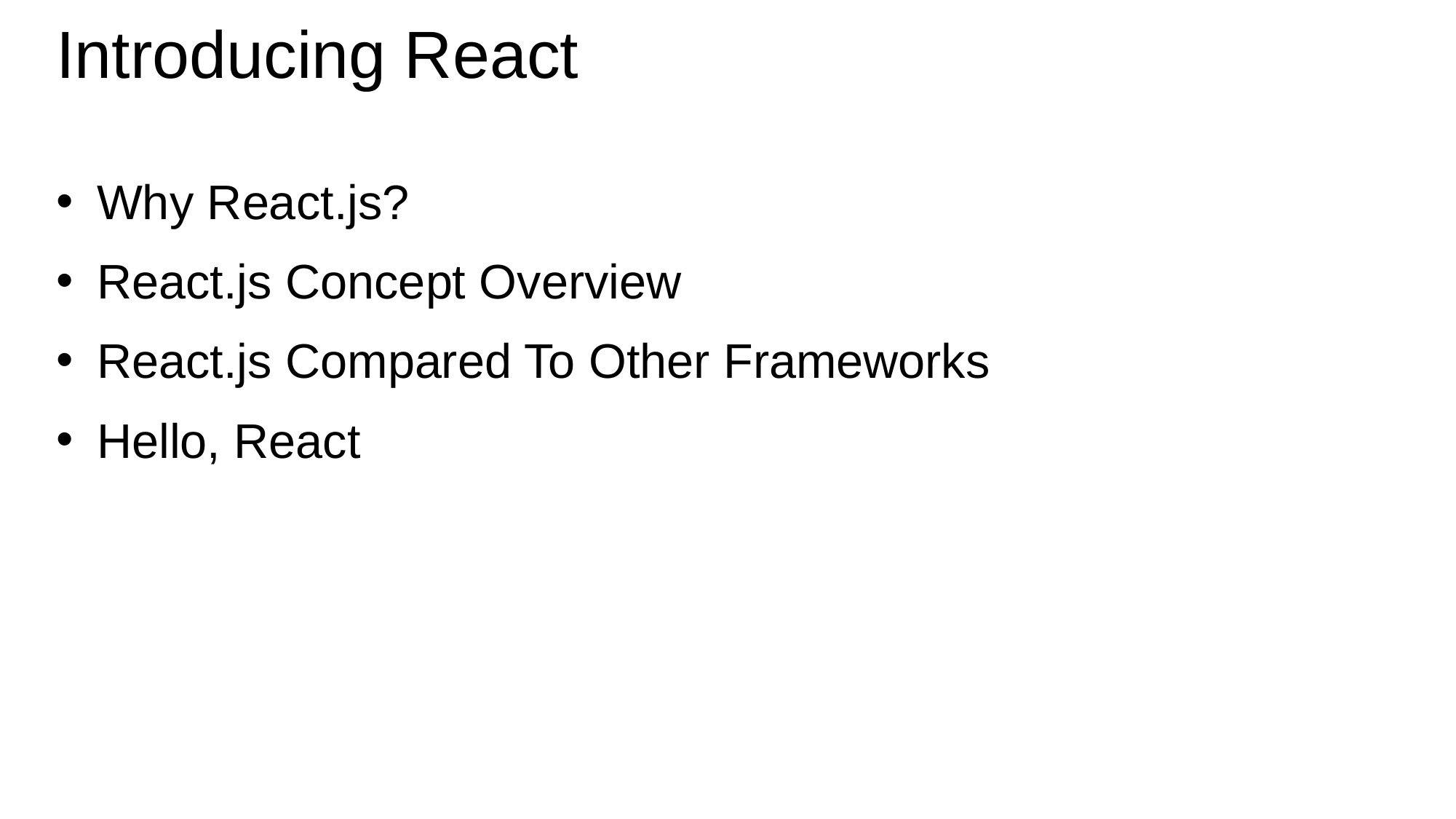

# Introducing React
Why React.js?
React.js Concept Overview
React.js Compared To Other Frameworks
Hello, React